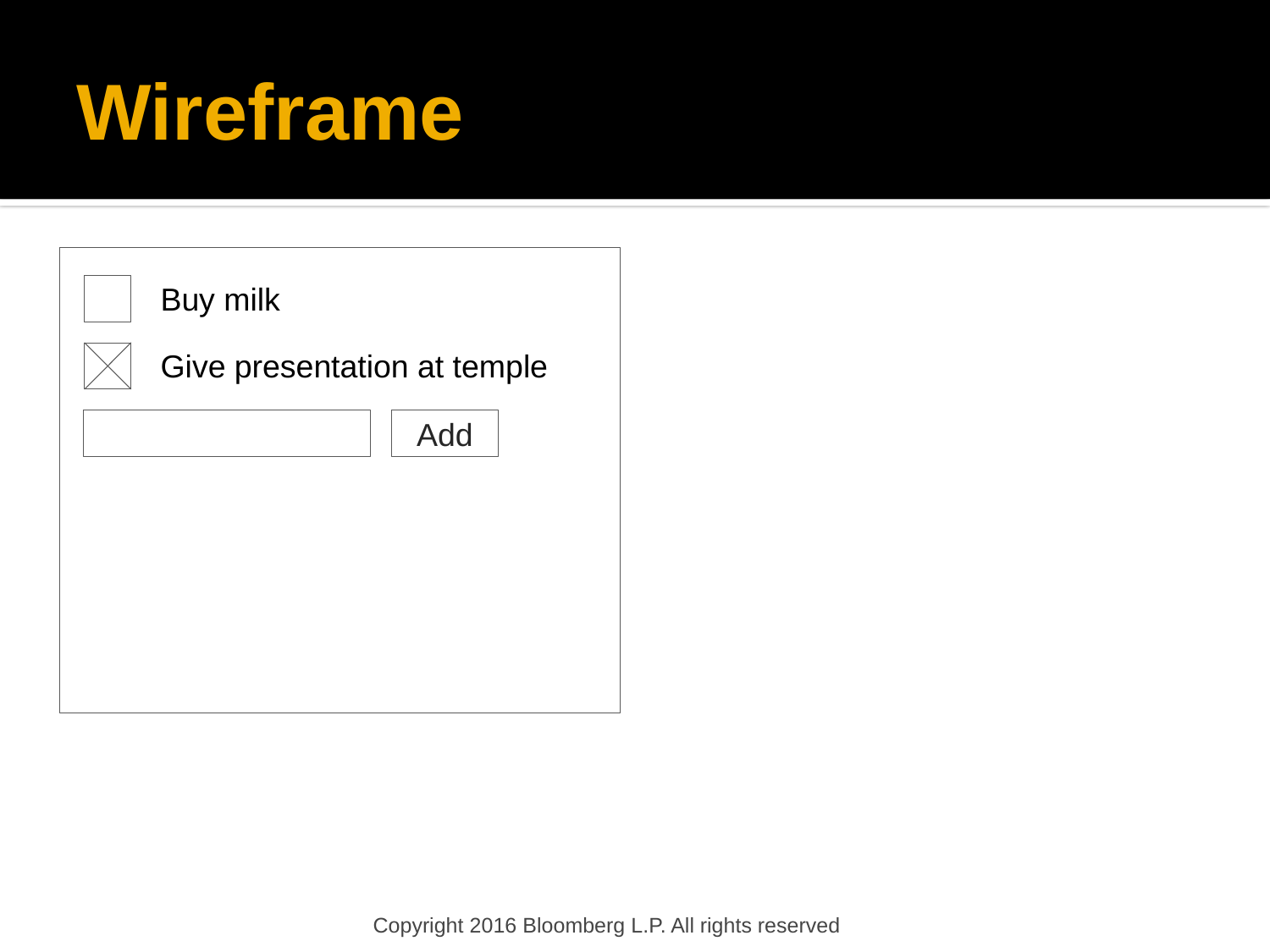

# Wireframe

Buy milk

Give presentation at temple

Add

Copyright 2016 Bloomberg L.P. All rights reserved